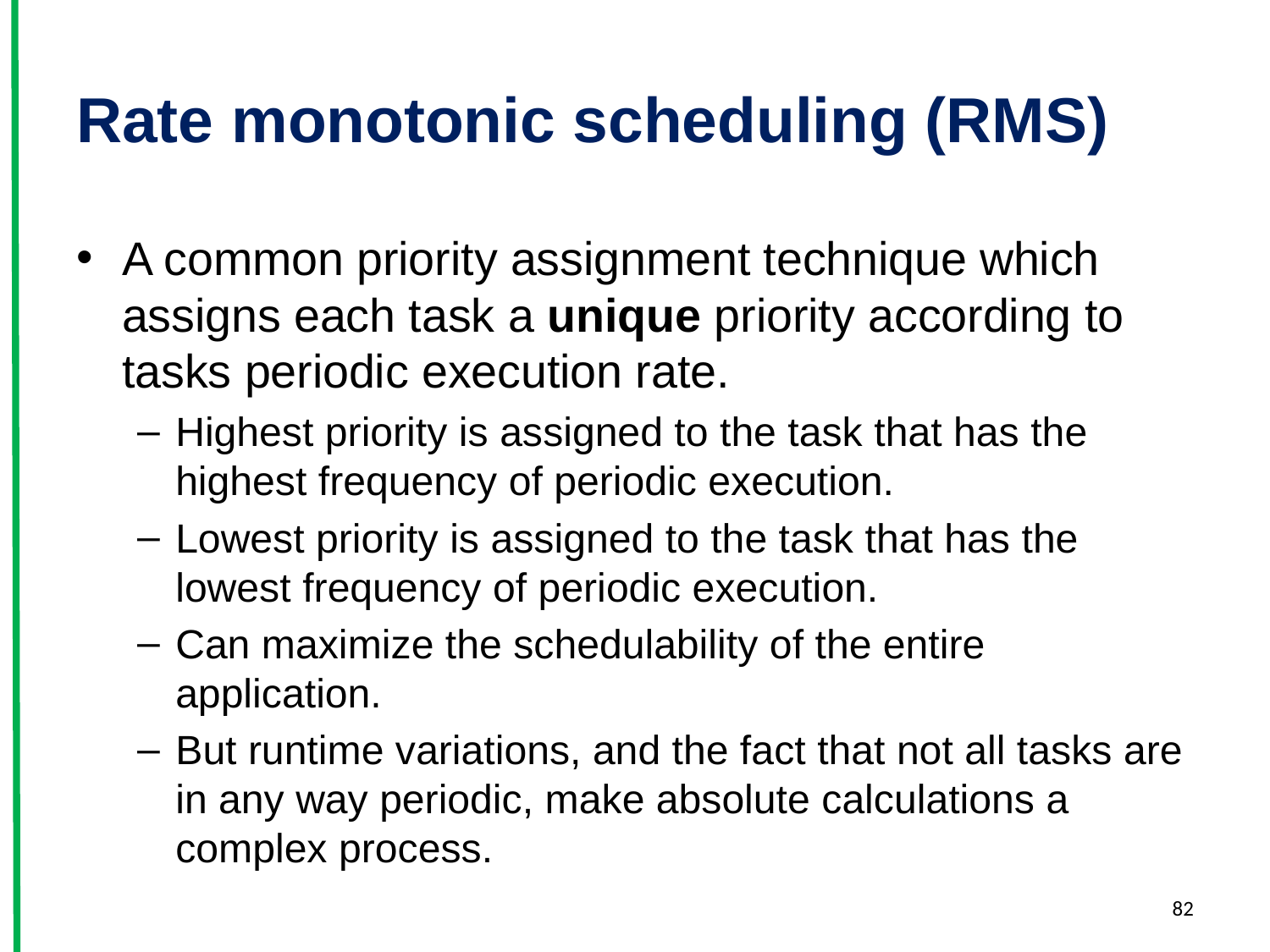

# Rate monotonic scheduling (RMS)
A common priority assignment technique which assigns each task a unique priority according to tasks periodic execution rate.
Highest priority is assigned to the task that has the highest frequency of periodic execution.
Lowest priority is assigned to the task that has the lowest frequency of periodic execution.
Can maximize the schedulability of the entire application.
But runtime variations, and the fact that not all tasks are in any way periodic, make absolute calculations a complex process.

82